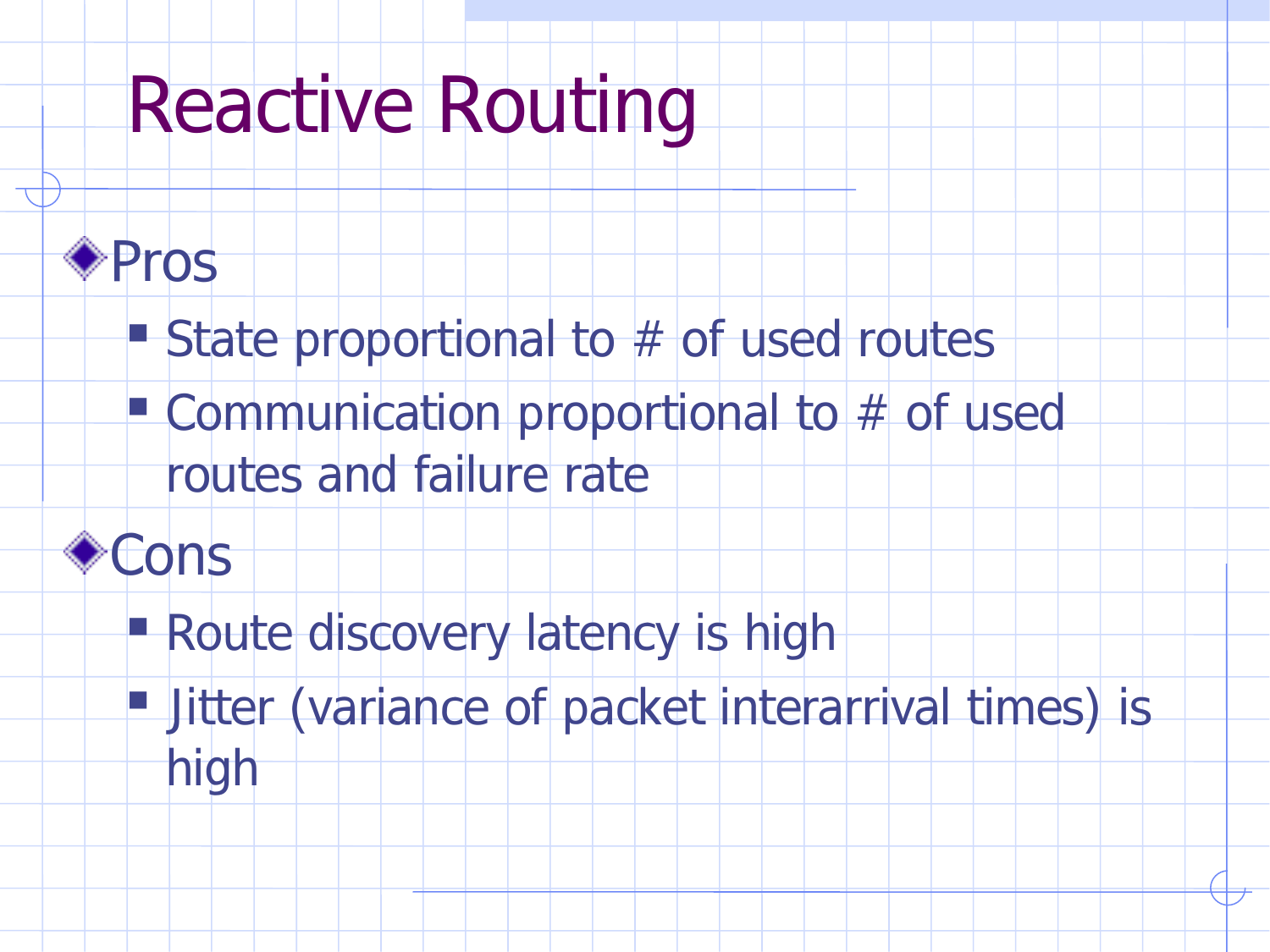

# Reactive Routing
Pros
State proportional to # of used routes
Communication proportional to # of used routes and failure rate
Cons
Route discovery latency is high
Jitter (variance of packet interarrival times) is high